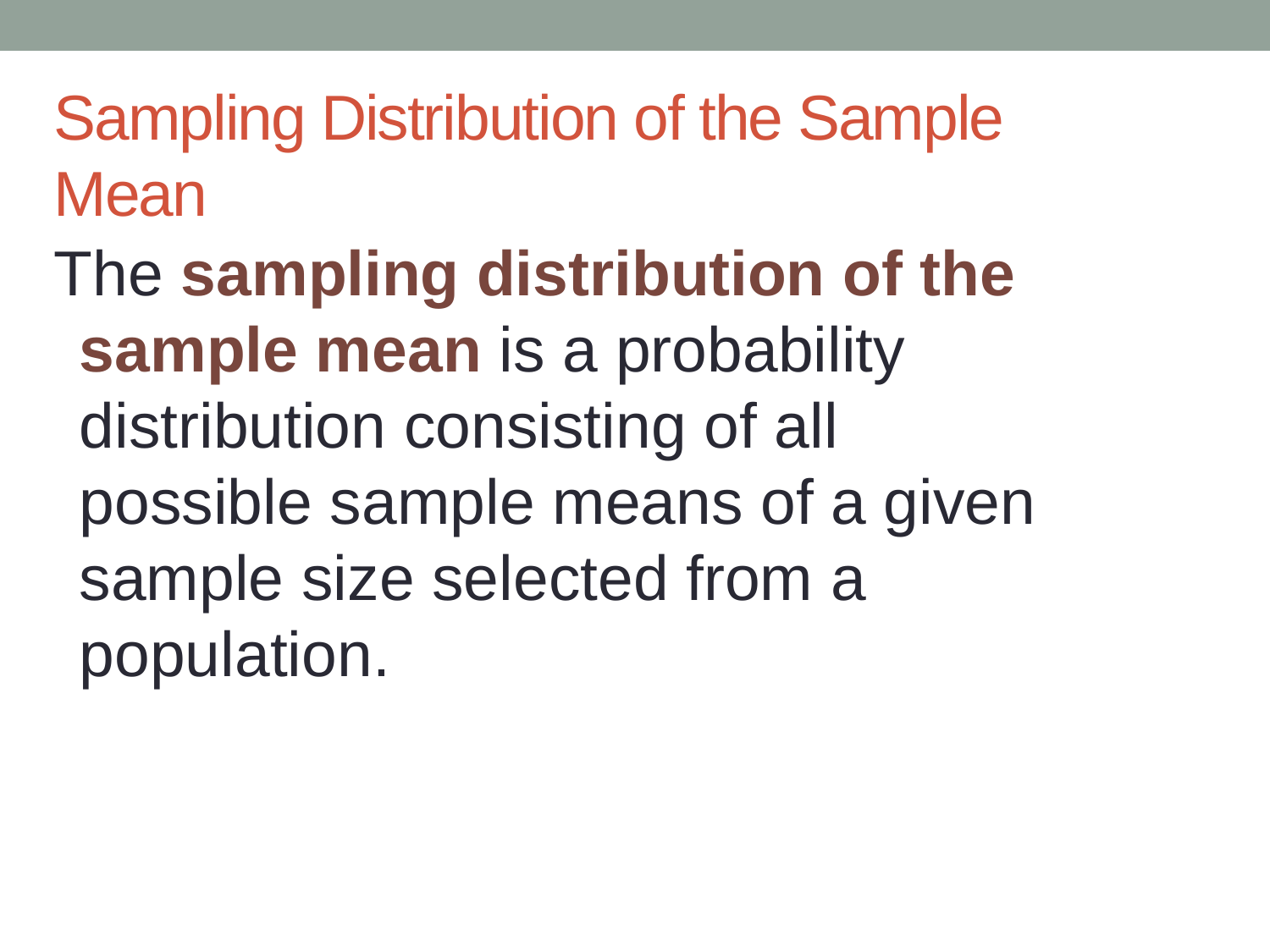

# Sampling Distribution of the Sample Mean
The sampling distribution of the sample mean is a probability distribution consisting of all possible sample means of a given sample size selected from a population.